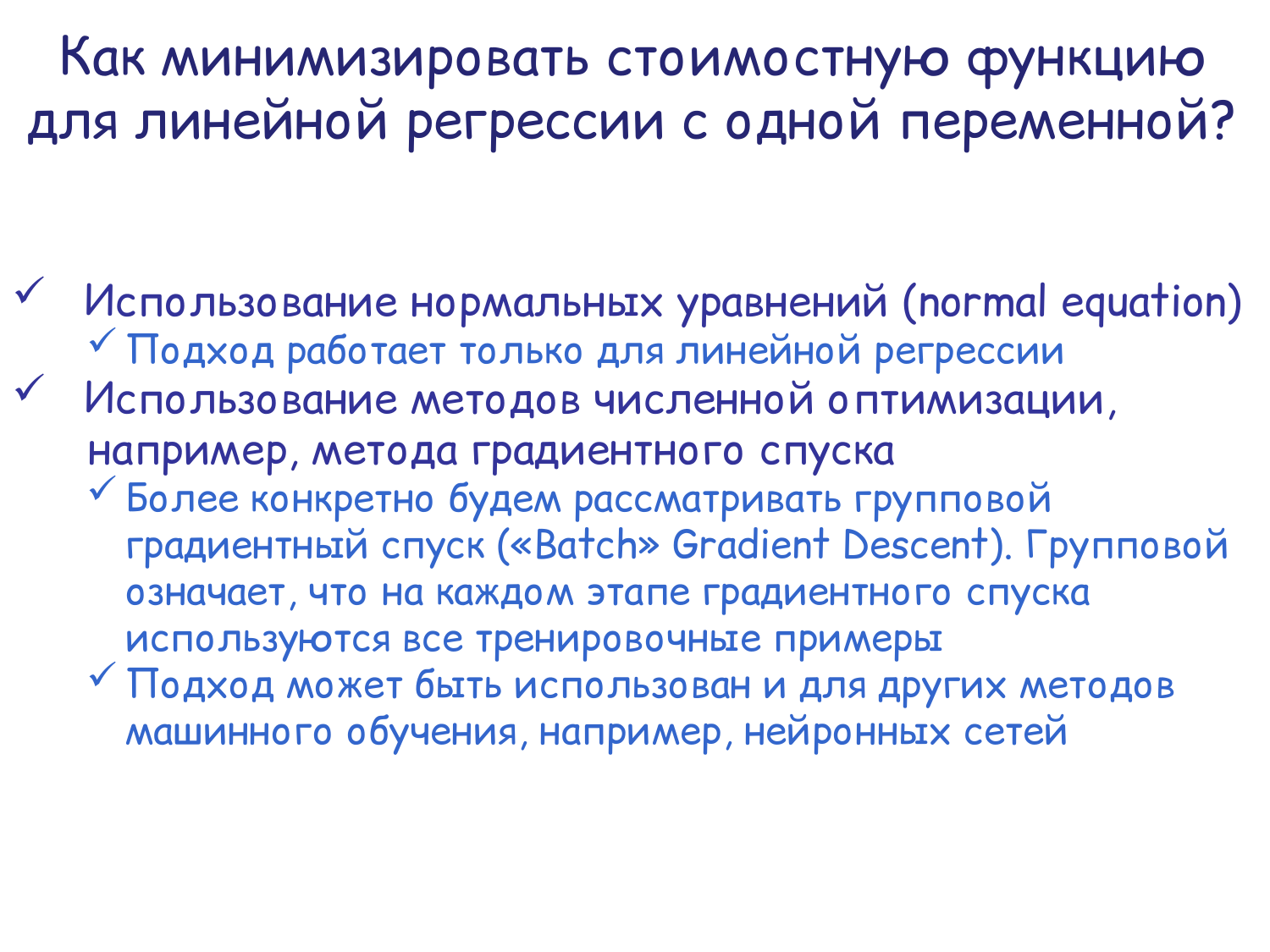

Как минимизировать стоимостную функцию для линейной регрессии с одной переменной?
Использование нормальных уравнений (normal equation)
Подход работает только для линейной регрессии
Использование методов численной оптимизации,
      например, метода градиентного спуска
Более конкретно будем рассматривать групповой градиентный спуск («Batch» Gradient Descent). Групповой означает, что на каждом этапе градиентного спуска используются все тренировочные примеры
Подход может быть использован и для других методов машинного обучения, например, нейронных сетей